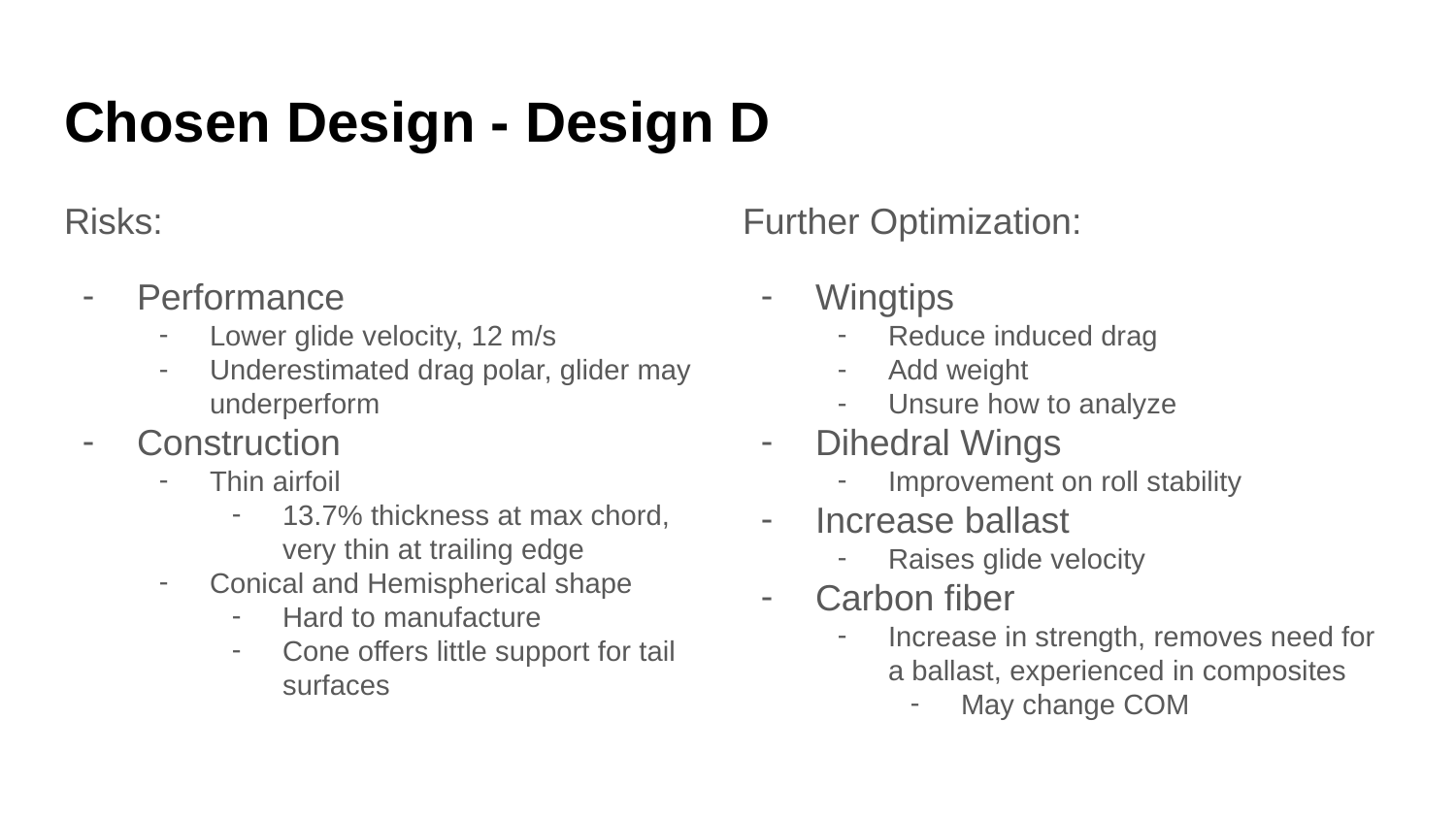

# Chosen Design - Design D
Risks:
Performance
Lower glide velocity, 12 m/s
Underestimated drag polar, glider may underperform
Construction
Thin airfoil
13.7% thickness at max chord, very thin at trailing edge
Conical and Hemispherical shape
Hard to manufacture
Cone offers little support for tail surfaces
Further Optimization:
Wingtips
Reduce induced drag
Add weight
Unsure how to analyze
Dihedral Wings
Improvement on roll stability
Increase ballast
Raises glide velocity
Carbon fiber
Increase in strength, removes need for a ballast, experienced in composites
May change COM